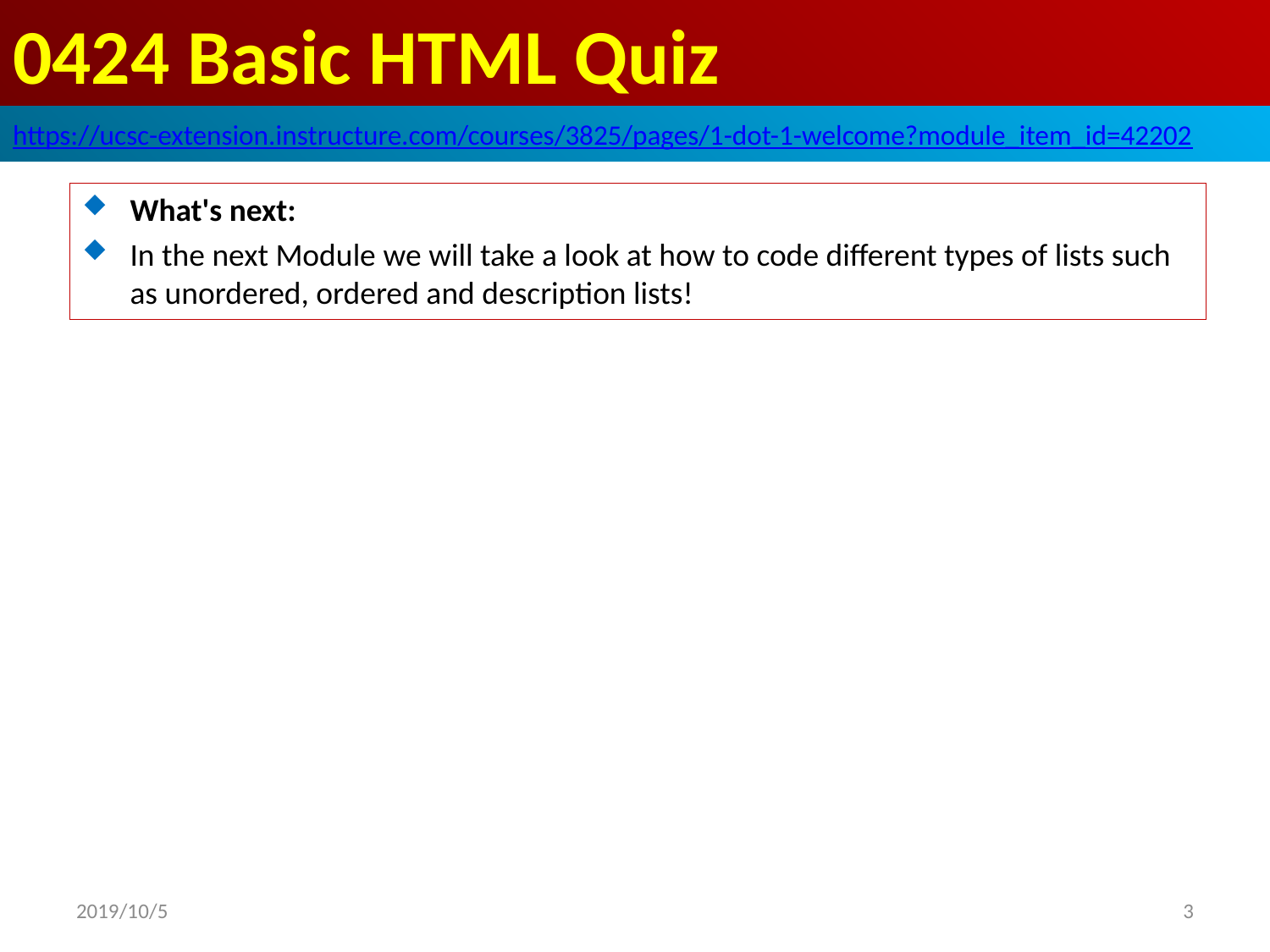

# 0424 Basic HTML Quiz
https://ucsc-extension.instructure.com/courses/3825/pages/1-dot-1-welcome?module_item_id=42202
What's next:
In the next Module we will take a look at how to code different types of lists such as unordered, ordered and description lists!

2019/10/5
3